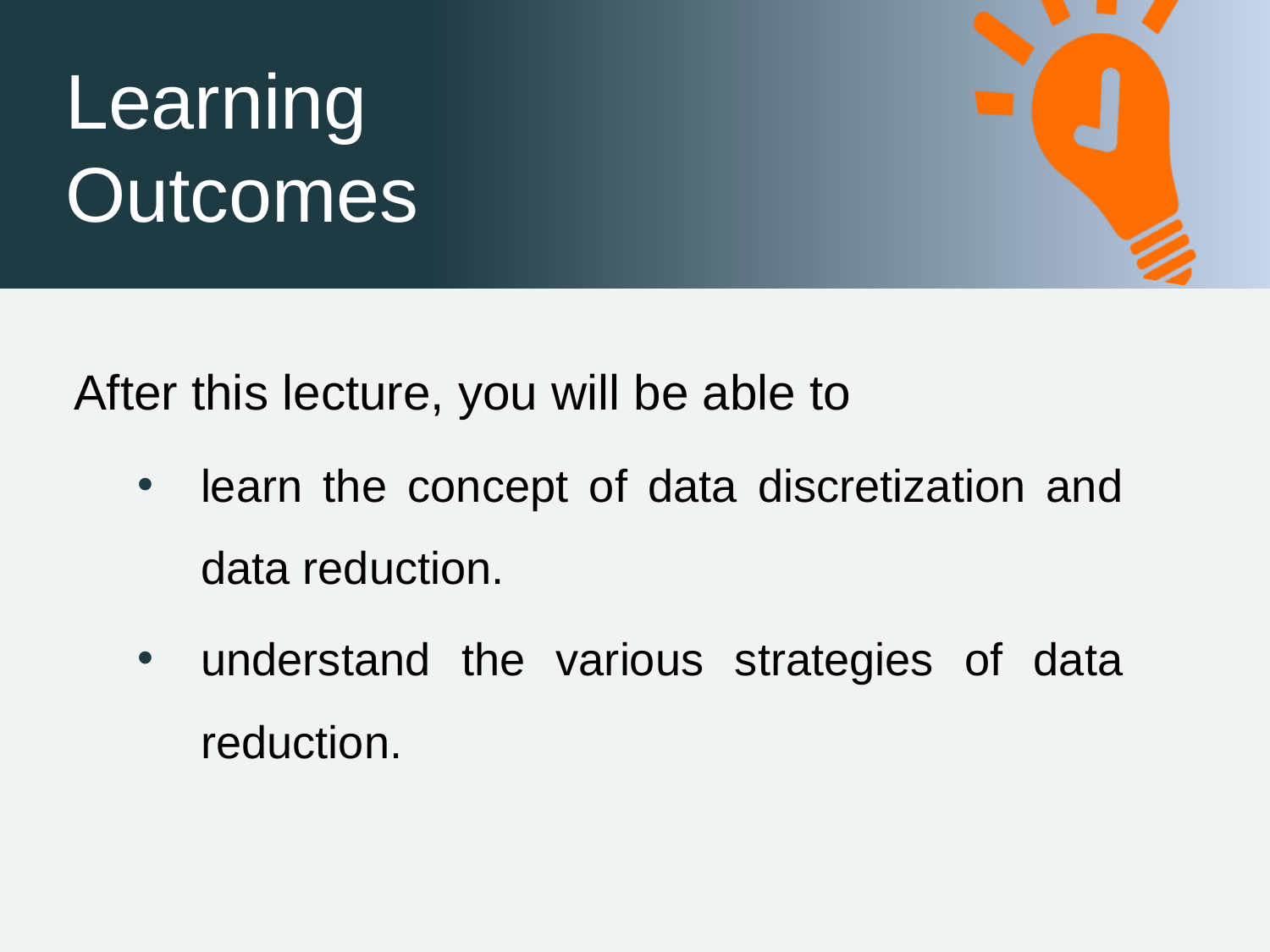

After this lecture, you will be able to
learn the concept of data discretization and data reduction.
understand the various strategies of data reduction.